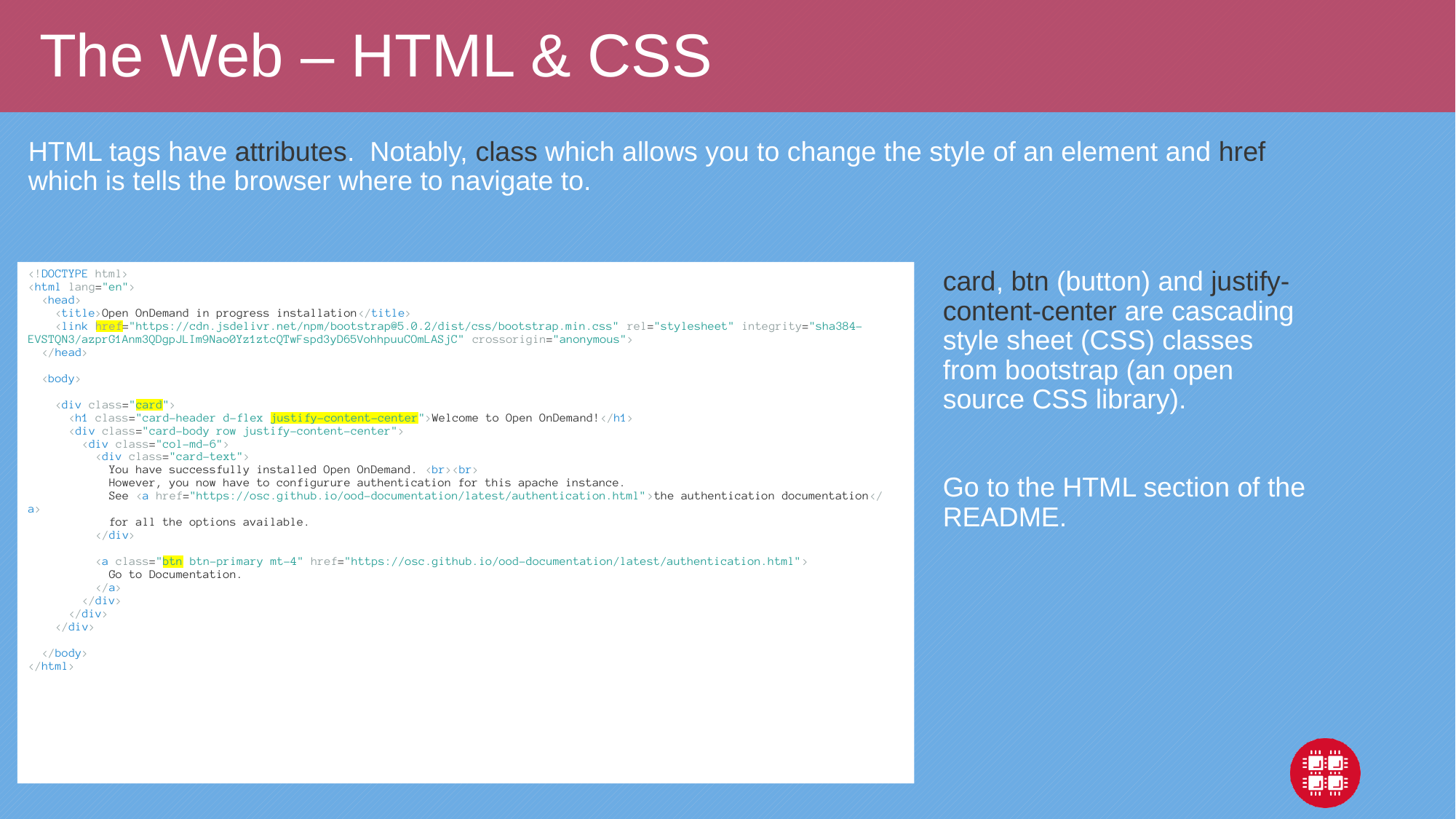

# The Web – HTML & CSS
HTML tags have attributes.  Notably, class which allows you to change the style of an element and href
which is tells the browser where to navigate to.
<!DOCTYPE html>
<html lang="en">
  <head>
    <title>Open OnDemand in progress installation</title>
    <link href="https://cdn.jsdelivr.net/npm/bootstrap@5.0.2/dist/css/bootstrap.min.css" rel="stylesheet" integrity="sha384-EVSTQN3/azprG1Anm3QDgpJLIm9Nao0Yz1ztcQTwFspd3yD65VohhpuuCOmLASjC" crossorigin="anonymous">
  </head>
  <body>

    <div class="card">
      <h1 class="card-header d-flex justify-content-center">Welcome to Open OnDemand!</h1>
      <div class="card-body row justify-content-center">
        <div class="col-md-6">
          <div class="card-text">
            You have successfully installed Open OnDemand. <br><br>
            However, you now have to configurure authentication for this apache instance.
            See <a href="https://osc.github.io/ood-documentation/latest/authentication.html">the authentication documentation</a>
            for all the options available.
          </div>
          <a class="btn btn-primary mt-4" href="https://osc.github.io/ood-documentation/latest/authentication.html">
            Go to Documentation.
          </a>
        </div>
      </div>
    </div>
  </body>
</html>

card, btn (button) and justify-content-center are cascading style sheet (CSS) classes from bootstrap (an open source CSS library).

Go to the HTML section of the README.
22